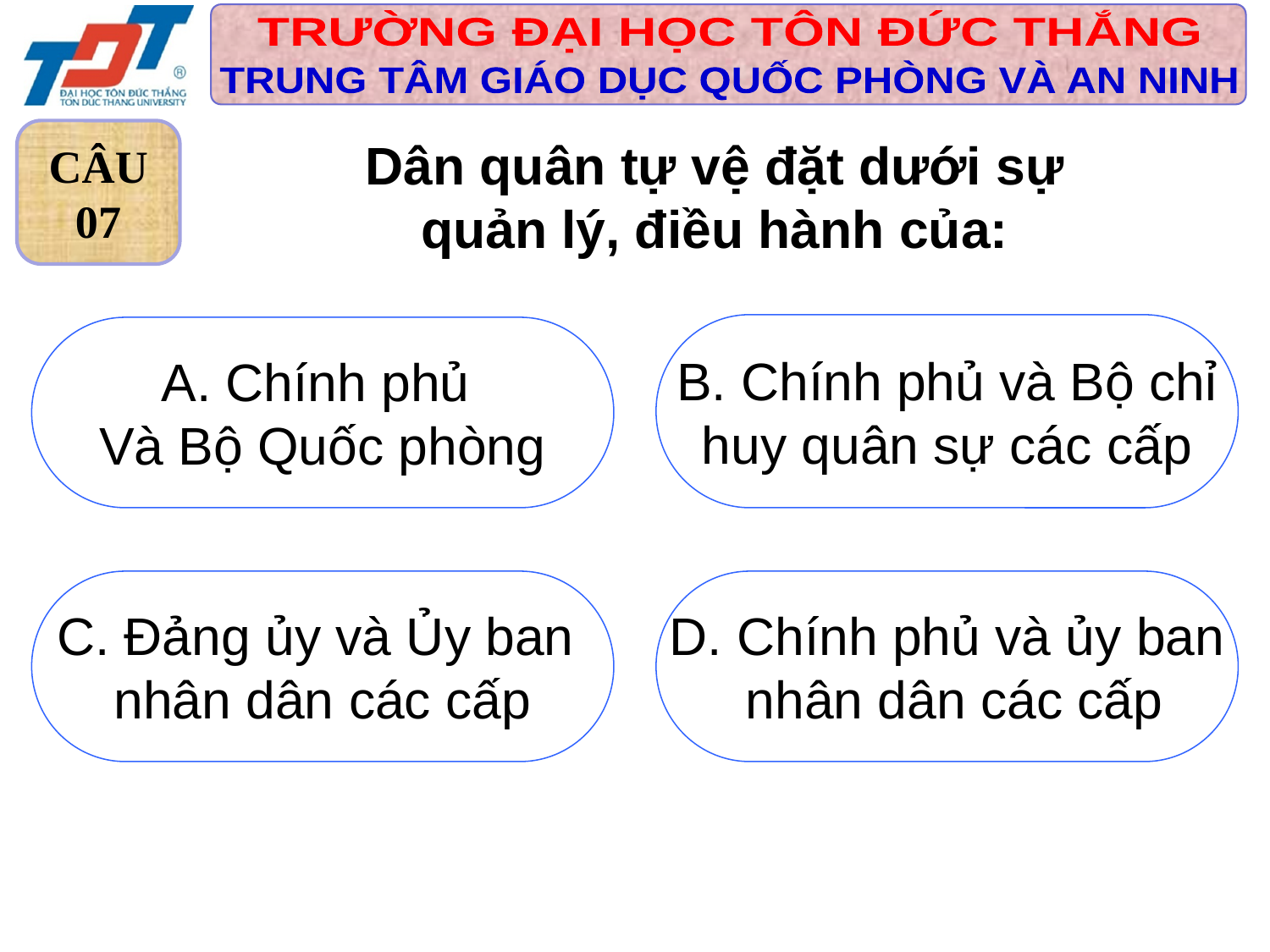

CÂU
07
Dân quân tự vệ đặt dưới sự quản lý, điều hành của:
 B. Chính phủ và Bộ chỉ
huy quân sự các cấp
 A. Chính phủ
Và Bộ Quốc phòng
C. Đảng ủy và Ủy ban
nhân dân các cấp
D. Chính phủ và ủy ban
 nhân dân các cấp